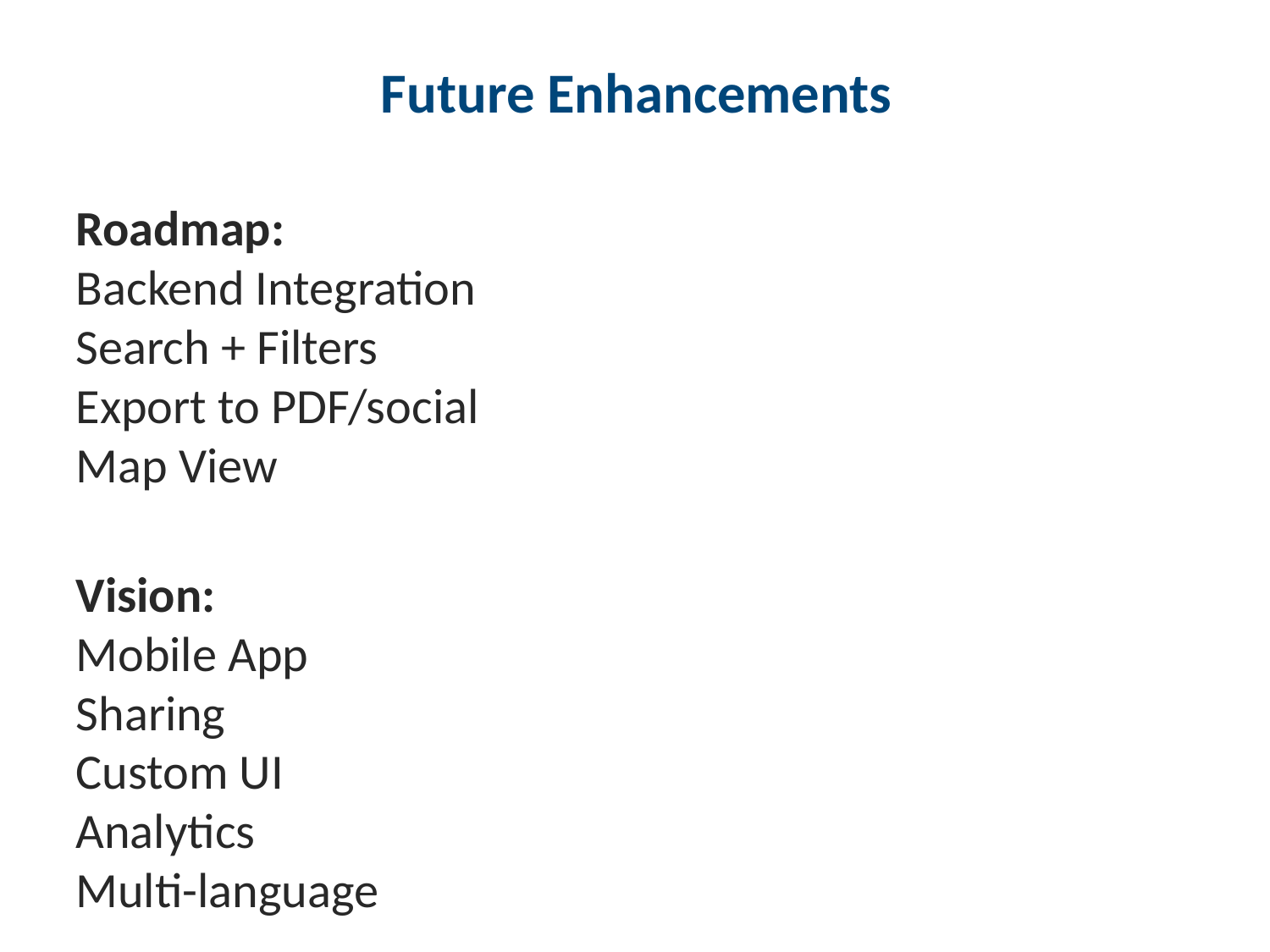

#
                        Future Enhancements

Roadmap:
Backend Integration
Search + Filters
Export to PDF/social
Map View
Vision:
Mobile App
Sharing
Custom UI
Analytics
Multi-language